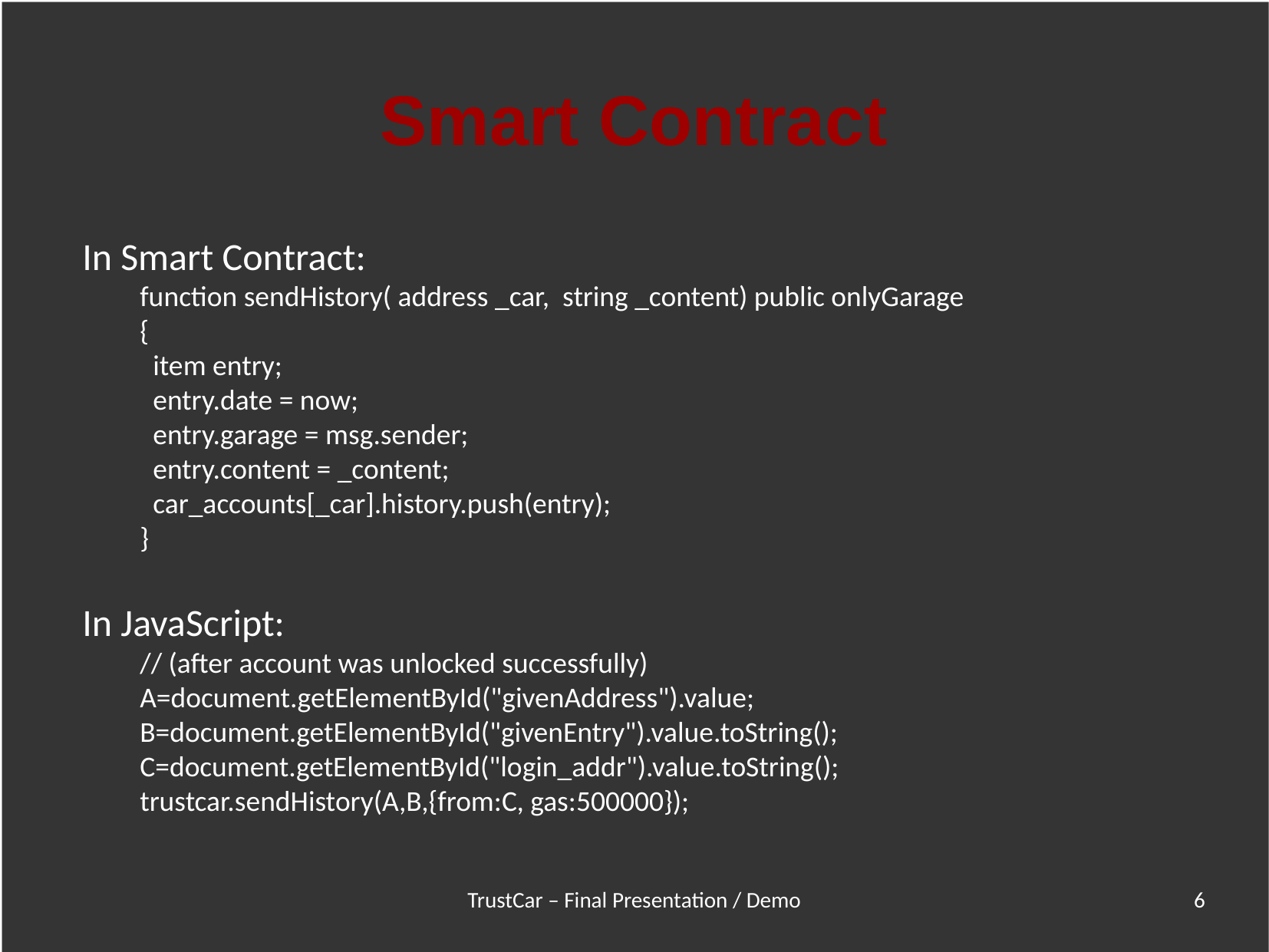

# Smart Contract
In Smart Contract:
function sendHistory( address _car,  string _content) public onlyGarage
{
  item entry;
  entry.date = now;
  entry.garage = msg.sender;
  entry.content = _content;
  car_accounts[_car].history.push(entry);
}
In JavaScript:
// (after account was unlocked successfully)
A=document.getElementById("givenAddress").value;
B=document.getElementById("givenEntry").value.toString();
C=document.getElementById("login_addr").value.toString();
trustcar.sendHistory(A,B,{from:C, gas:500000});
TrustCar – Final Presentation / Demo
6